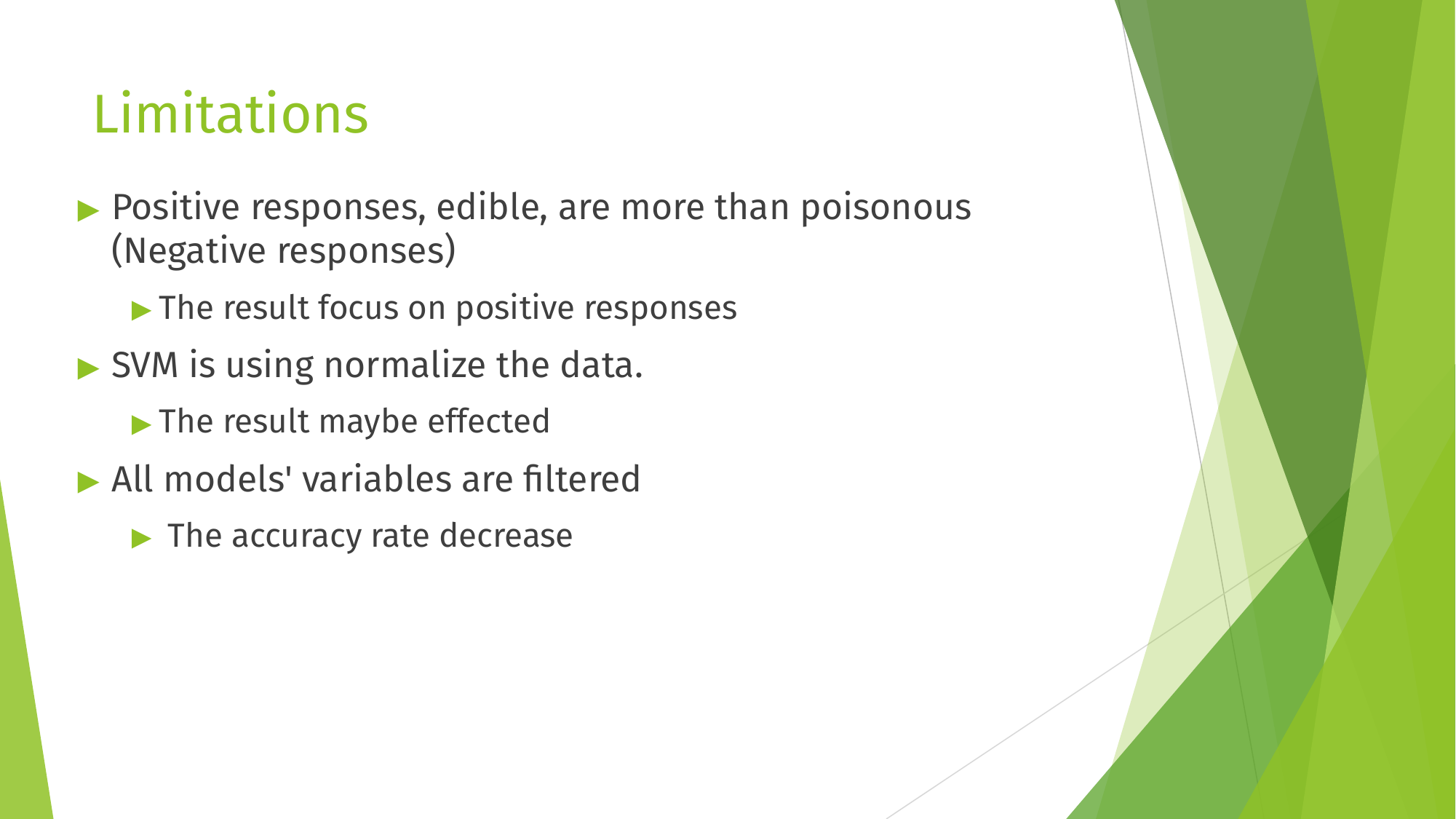

# Limitations
Positive responses, edible, are more than poisonous (Negative responses)
The result focus on positive responses
SVM is using normalize the data.
The result maybe effected
All models' variables are filtered
 The accuracy rate decrease